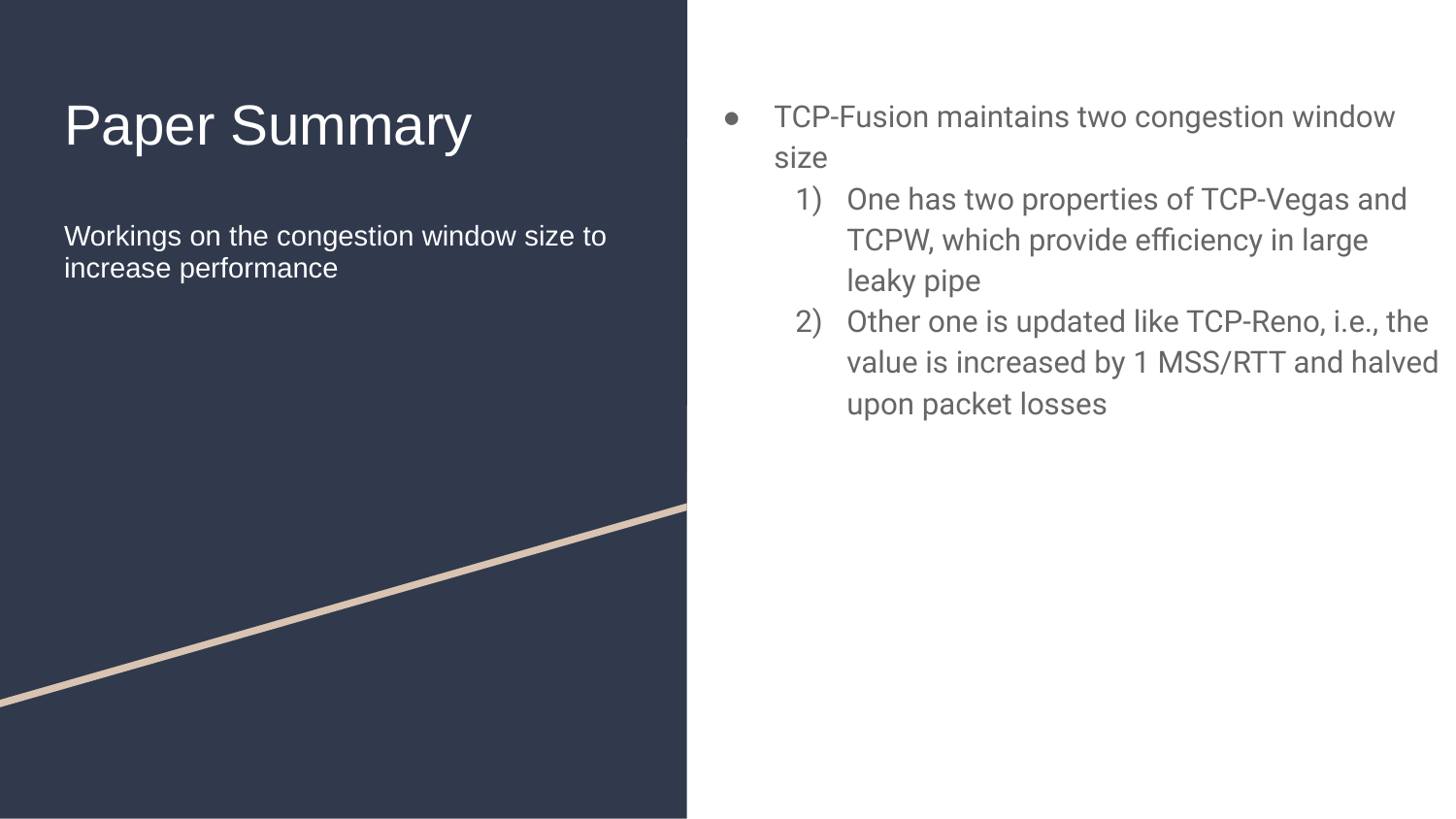

# Paper Summary

Workings on the congestion window size to increase performance
TCP-Fusion maintains two congestion window size
One has two properties of TCP-Vegas and TCPW, which provide efficiency in large leaky pipe
Other one is updated like TCP-Reno, i.e., the value is increased by 1 MSS/RTT and halved upon packet losses